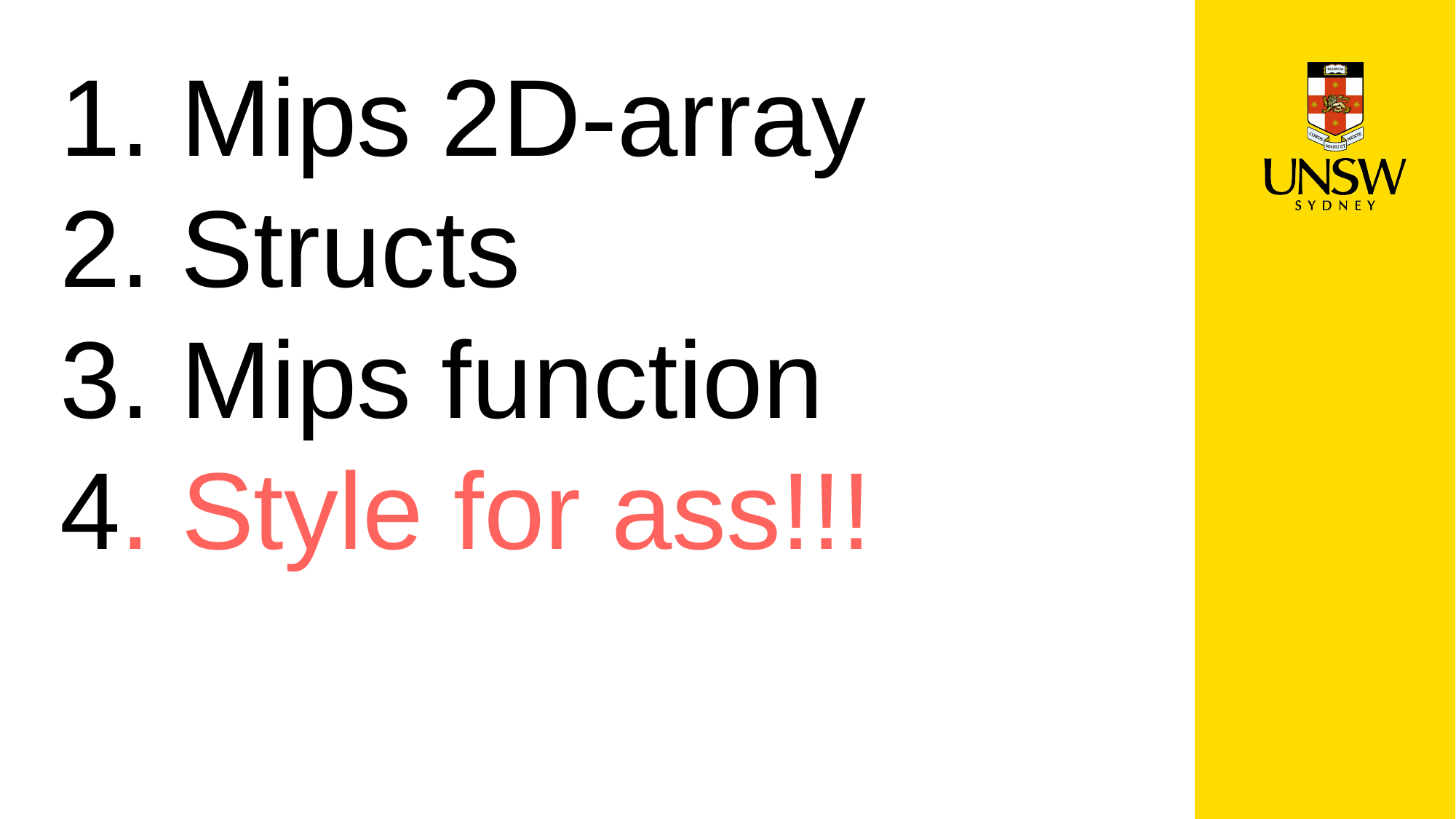

# 1. Mips 2D-array 2. Structs 3. Mips function 4. Style for ass!!!